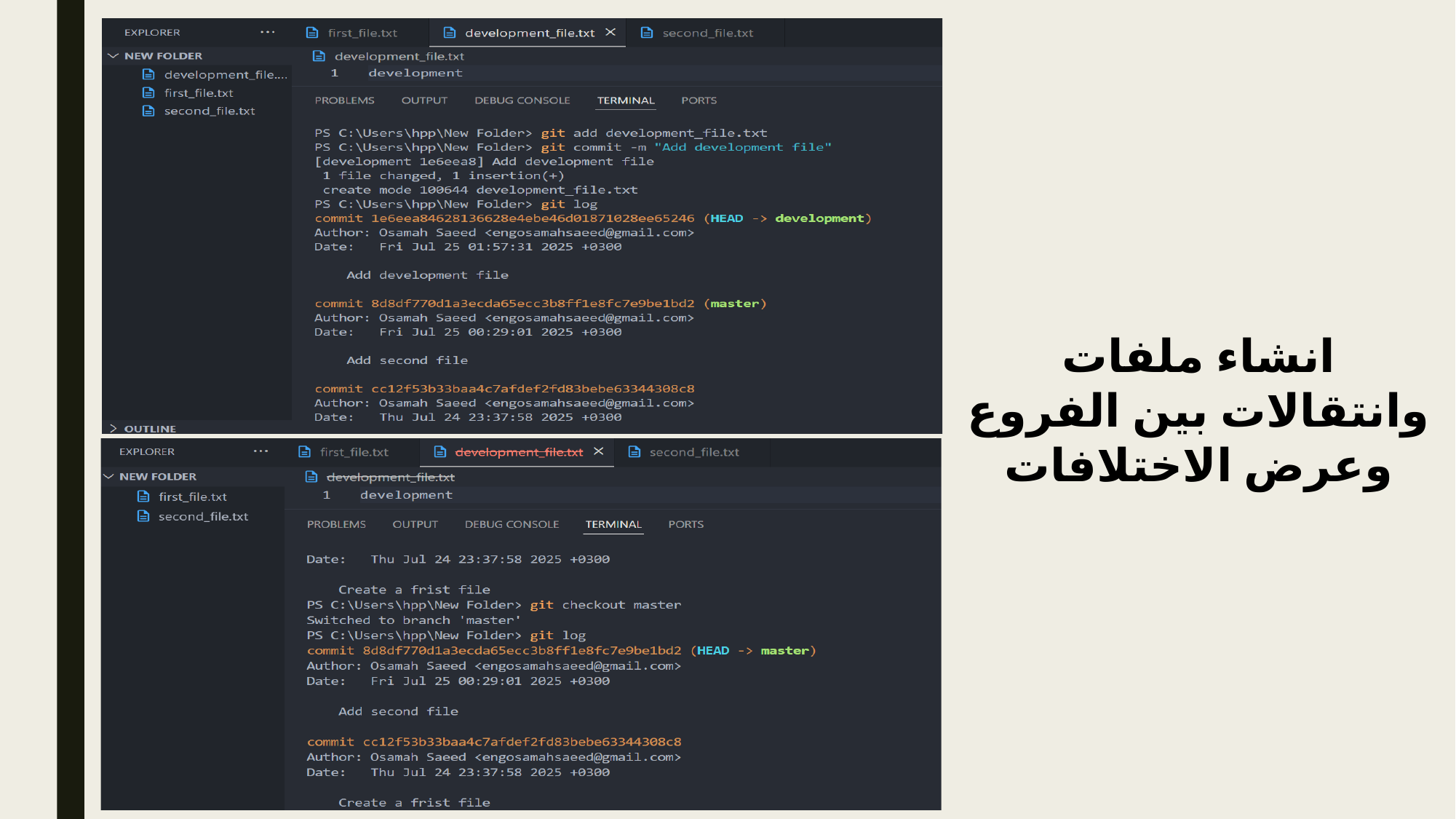

انشاء ملفات وانتقالات بين الفروع وعرض الاختلافات